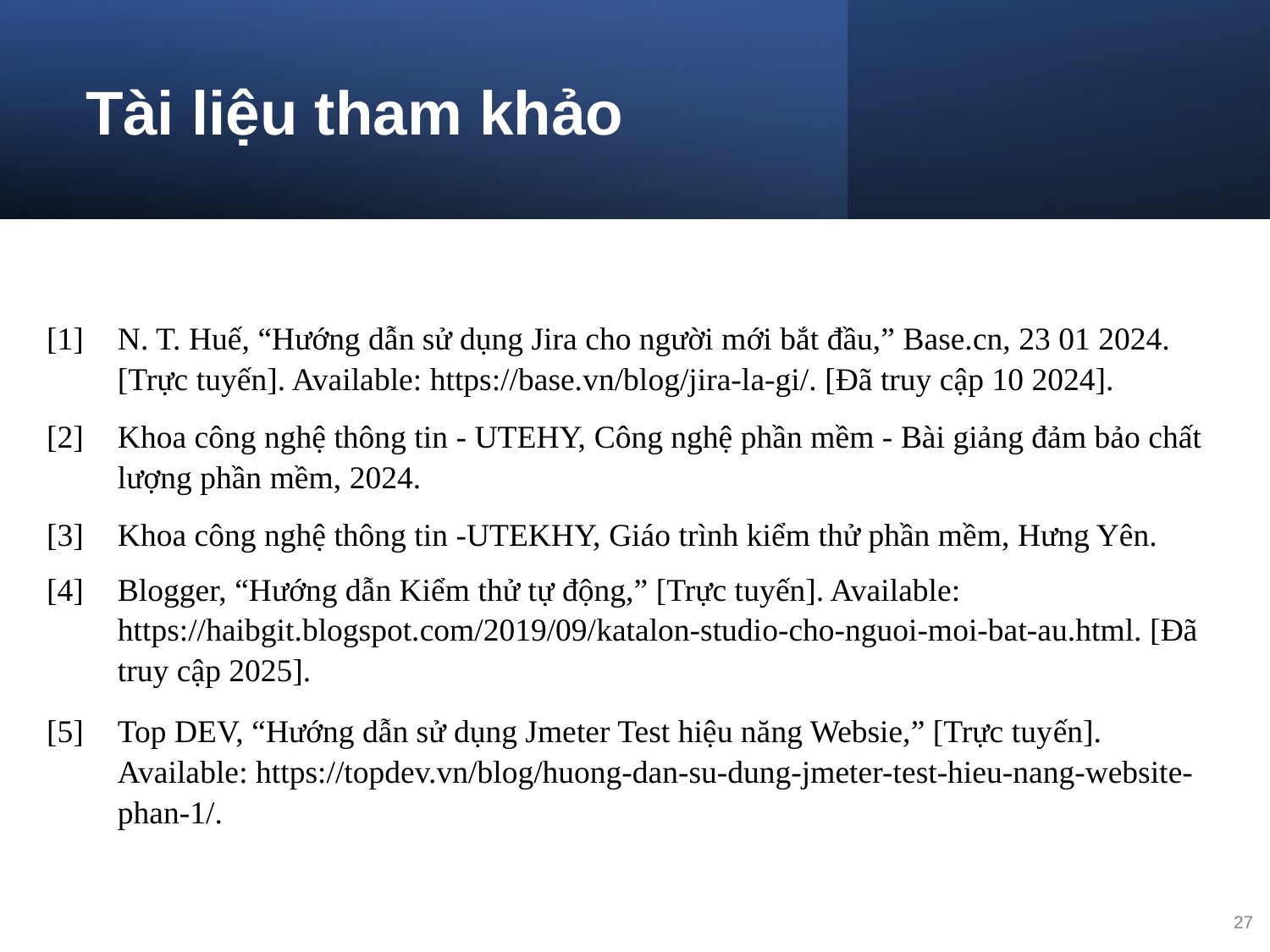

# Tài liệu tham khảo

| [1] | N. T. Huế, “Hướng dẫn sử dụng Jira cho người mới bắt đầu,” Base.cn, 23 01 2024. [Trực tuyến]. Available: https://base.vn/blog/jira-la-gi/. [Đã truy cập 10 2024]. |
| --- | --- |
| [2] | Khoa công nghệ thông tin - UTEHY, Công nghệ phần mềm - Bài giảng đảm bảo chất lượng phần mềm, 2024. |
| [3] | Khoa công nghệ thông tin -UTEKHY, Giáo trình kiểm thử phần mềm, Hưng Yên. |
| [4] | Blogger, “Hướng dẫn Kiểm thử tự động,” [Trực tuyến]. Available: https://haibgit.blogspot.com/2019/09/katalon-studio-cho-nguoi-moi-bat-au.html. [Đã truy cập 2025]. |
| [5] | Top DEV, “Hướng dẫn sử dụng Jmeter Test hiệu năng Websie,” [Trực tuyến]. Available: https://topdev.vn/blog/huong-dan-su-dung-jmeter-test-hieu-nang-website-phan-1/. |
27